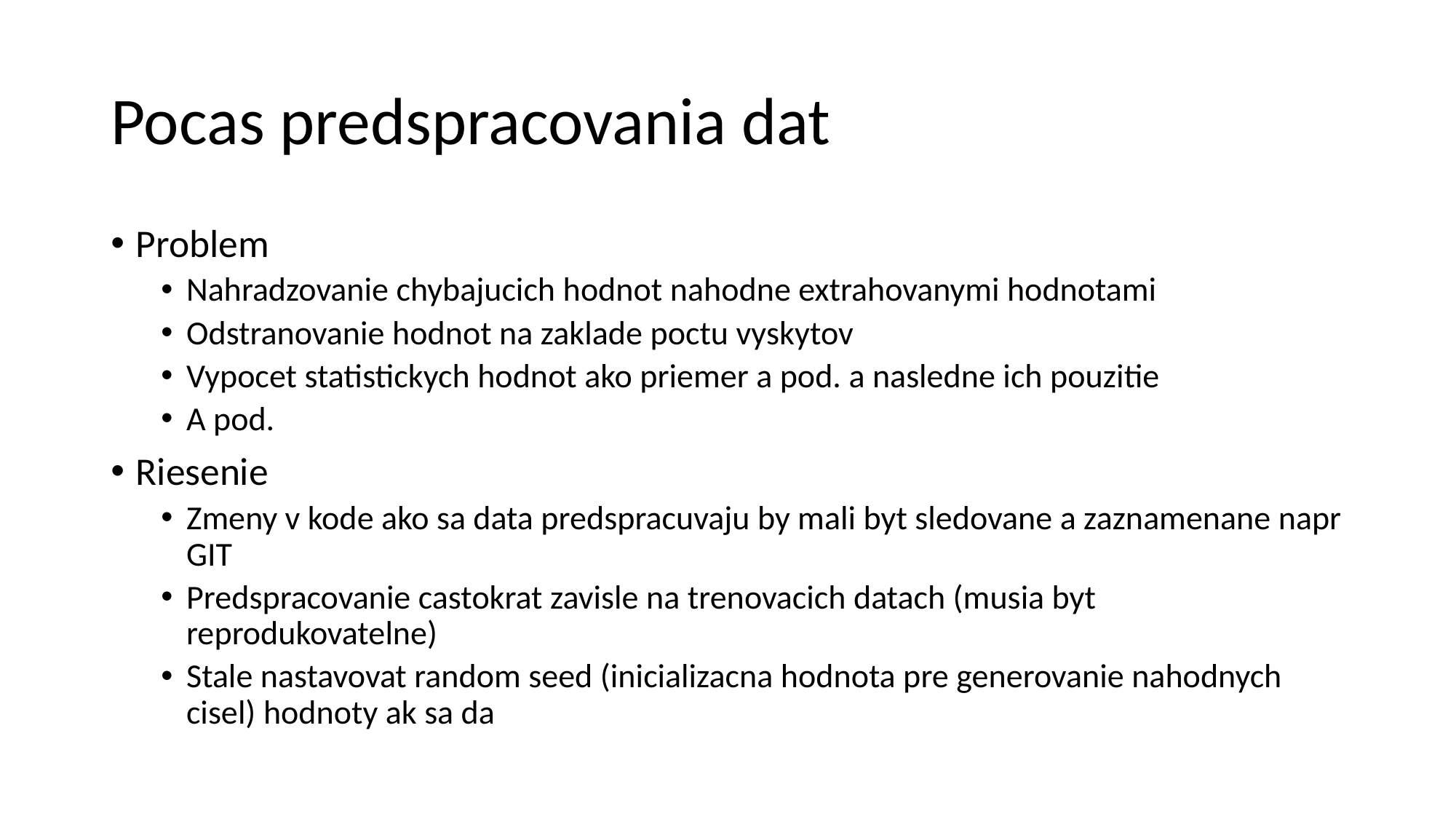

# Pocas predspracovania dat
Problem
Nahradzovanie chybajucich hodnot nahodne extrahovanymi hodnotami
Odstranovanie hodnot na zaklade poctu vyskytov
Vypocet statistickych hodnot ako priemer a pod. a nasledne ich pouzitie
A pod.
Riesenie
Zmeny v kode ako sa data predspracuvaju by mali byt sledovane a zaznamenane napr GIT
Predspracovanie castokrat zavisle na trenovacich datach (musia byt reprodukovatelne)
Stale nastavovat random seed (inicializacna hodnota pre generovanie nahodnych cisel) hodnoty ak sa da